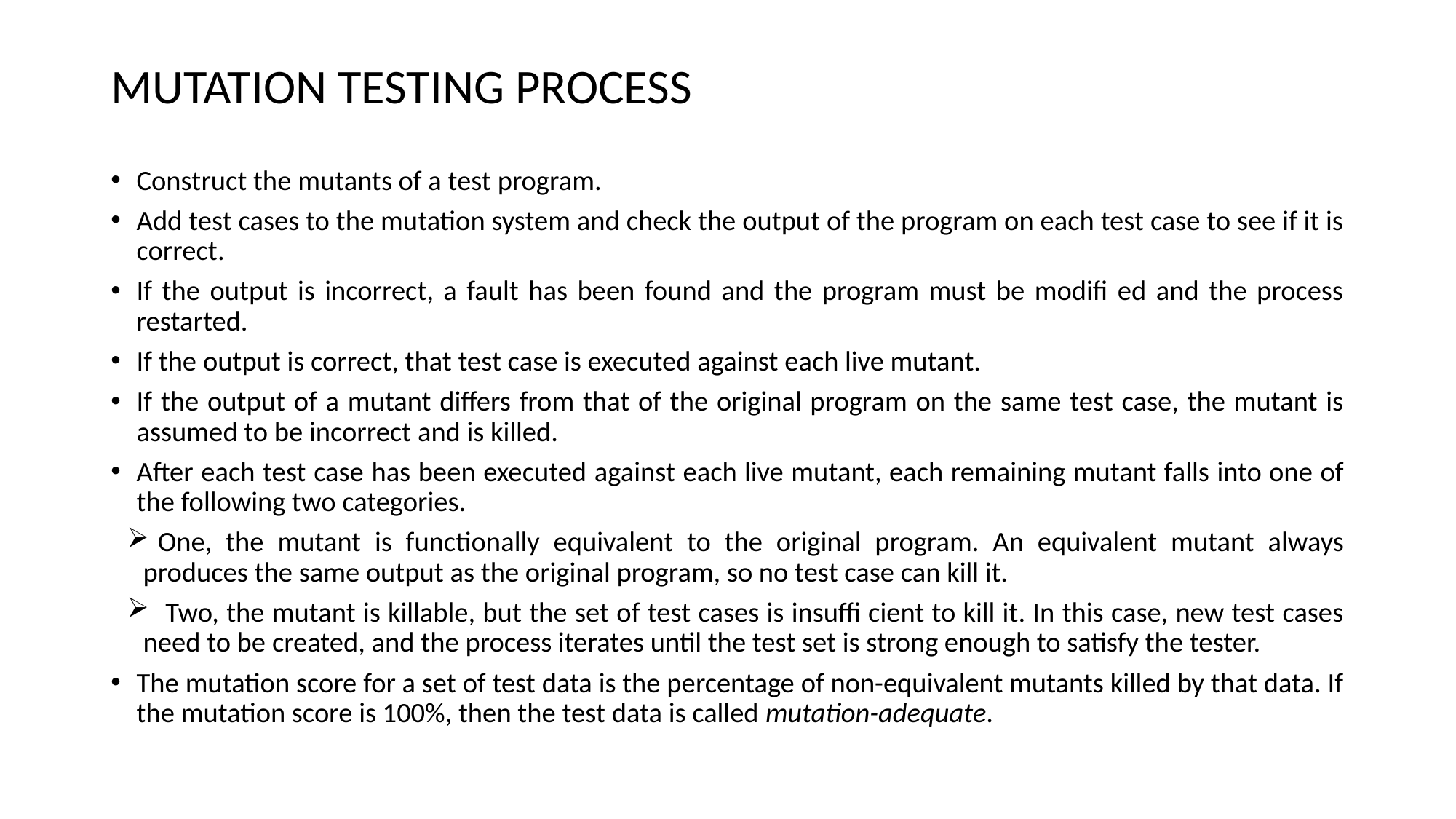

# MUTATION TESTING PROCESS
Construct the mutants of a test program.
Add test cases to the mutation system and check the output of the program on each test case to see if it is correct.
If the output is incorrect, a fault has been found and the program must be modifi ed and the process restarted.
If the output is correct, that test case is executed against each live mutant.
If the output of a mutant differs from that of the original program on the same test case, the mutant is assumed to be incorrect and is killed.
After each test case has been executed against each live mutant, each remaining mutant falls into one of the following two categories.
One, the mutant is functionally equivalent to the original program. An equivalent mutant always produces the same output as the original program, so no test case can kill it.
 Two, the mutant is killable, but the set of test cases is insuffi cient to kill it. In this case, new test cases need to be created, and the process iterates until the test set is strong enough to satisfy the tester.
The mutation score for a set of test data is the percentage of non-equivalent mutants killed by that data. If the mutation score is 100%, then the test data is called mutation-adequate.